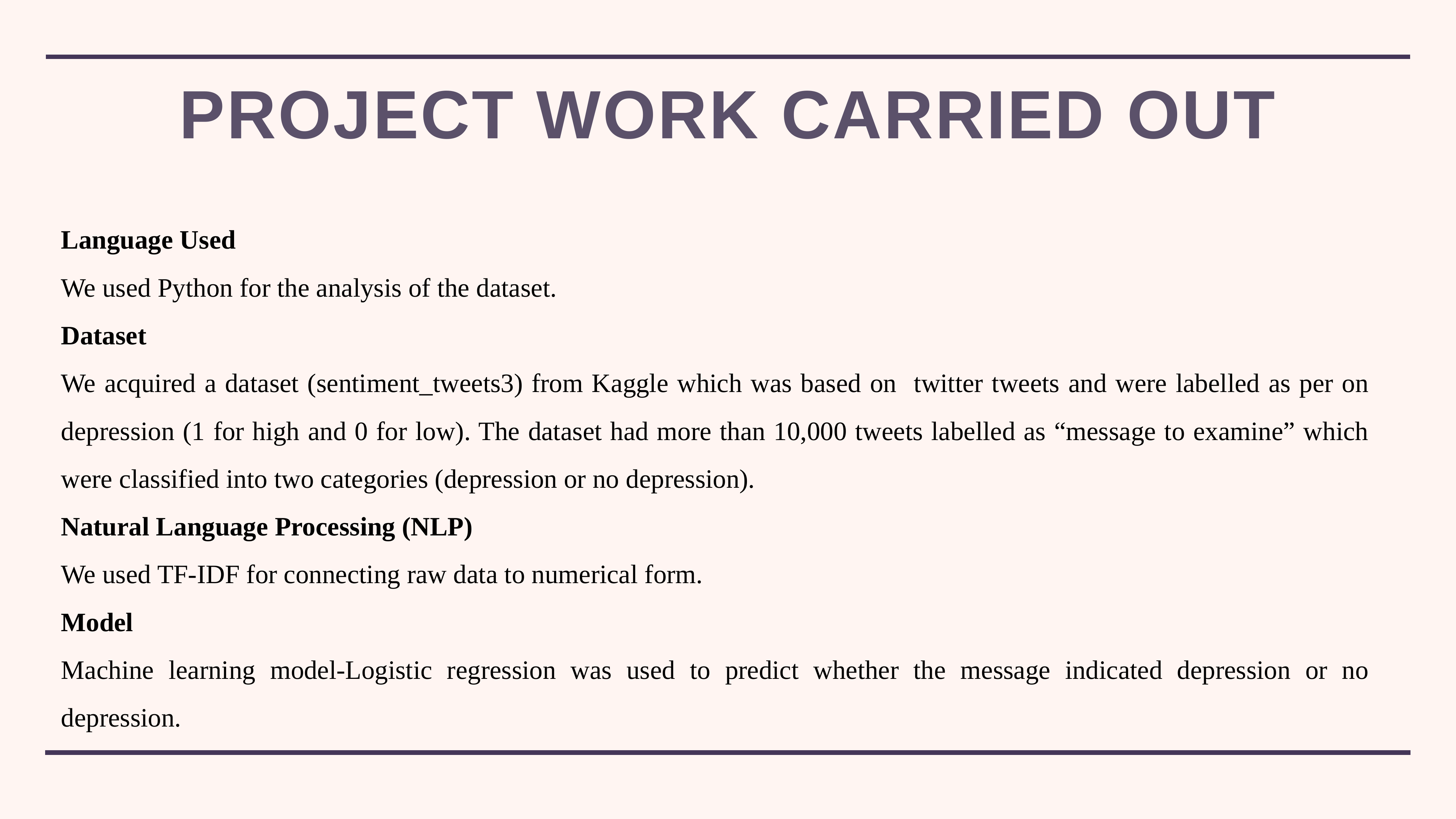

# Project work carried out
Language Used
We used Python for the analysis of the dataset.
Dataset
We acquired a dataset (sentiment_tweets3) from Kaggle which was based on  twitter tweets and were labelled as per on depression (1 for high and 0 for low). The dataset had more than 10,000 tweets labelled as “message to examine” which were classified into two categories (depression or no depression).
Natural Language Processing (NLP)
We used TF-IDF for connecting raw data to numerical form.
Model
Machine learning model-Logistic regression was used to predict whether the message indicated depression or no depression.